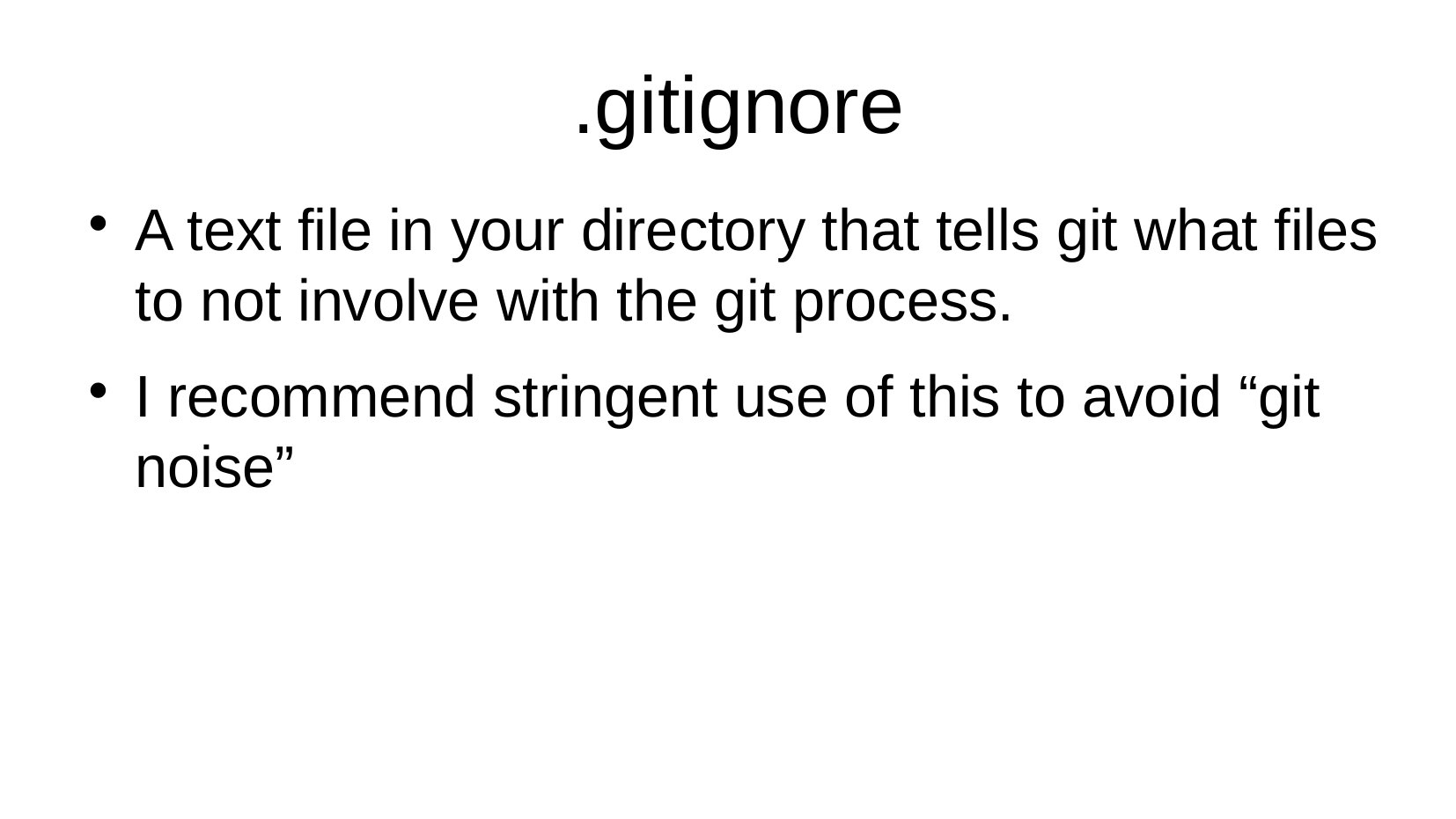

.gitignore
A text file in your directory that tells git what files to not involve with the git process.
I recommend stringent use of this to avoid “git noise”